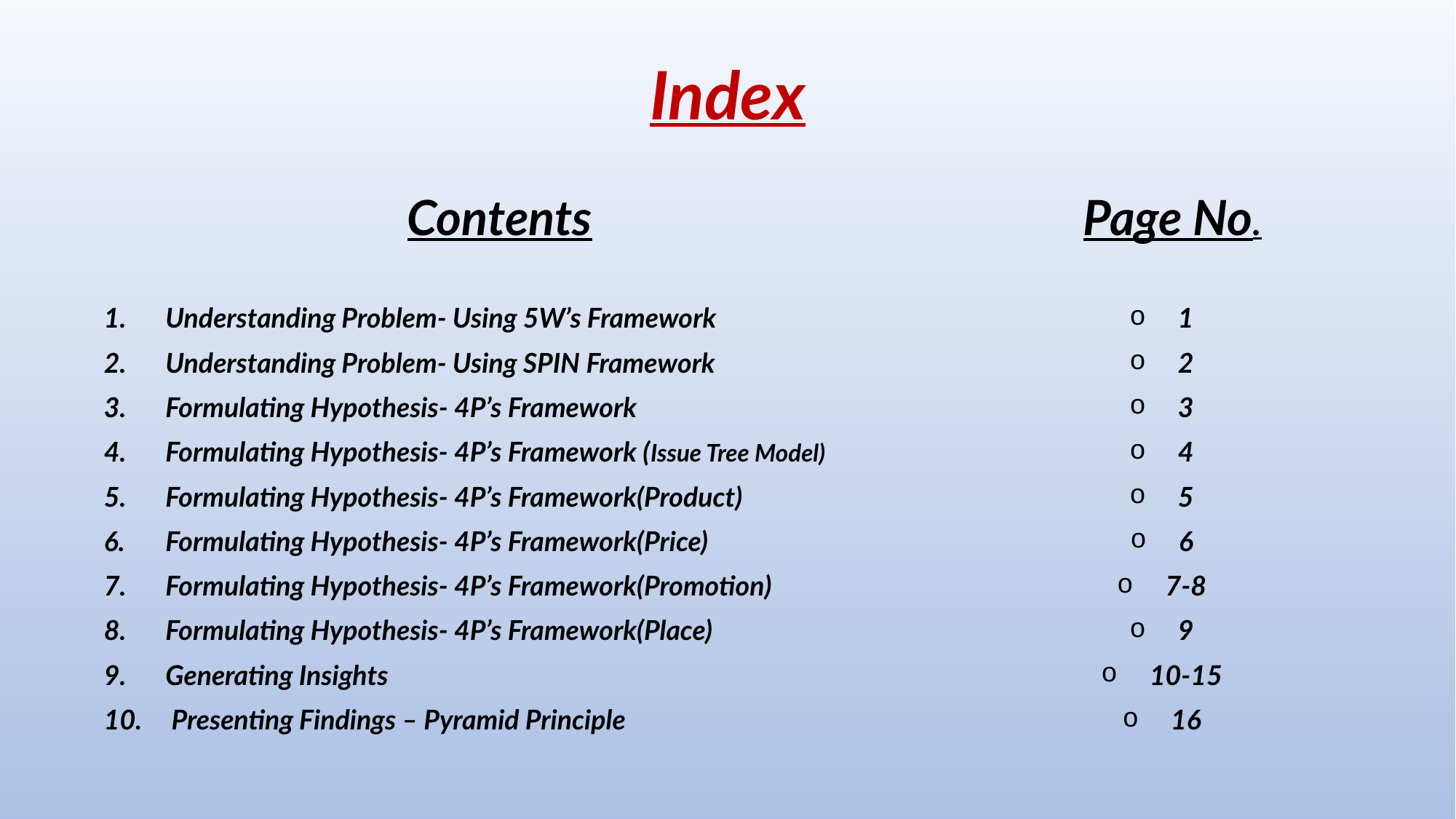

# Index
Contents
Page No.
Understanding Problem- Using 5W’s Framework
Understanding Problem- Using SPIN Framework
Formulating Hypothesis- 4P’s Framework
Formulating Hypothesis- 4P’s Framework (Issue Tree Model)
Formulating Hypothesis- 4P’s Framework(Product)
Formulating Hypothesis- 4P’s Framework(Price)
Formulating Hypothesis- 4P’s Framework(Promotion)
Formulating Hypothesis- 4P’s Framework(Place)
Generating Insights
 Presenting Findings – Pyramid Principle

1
2
3
4
5
6
7-8
9
10-15
16